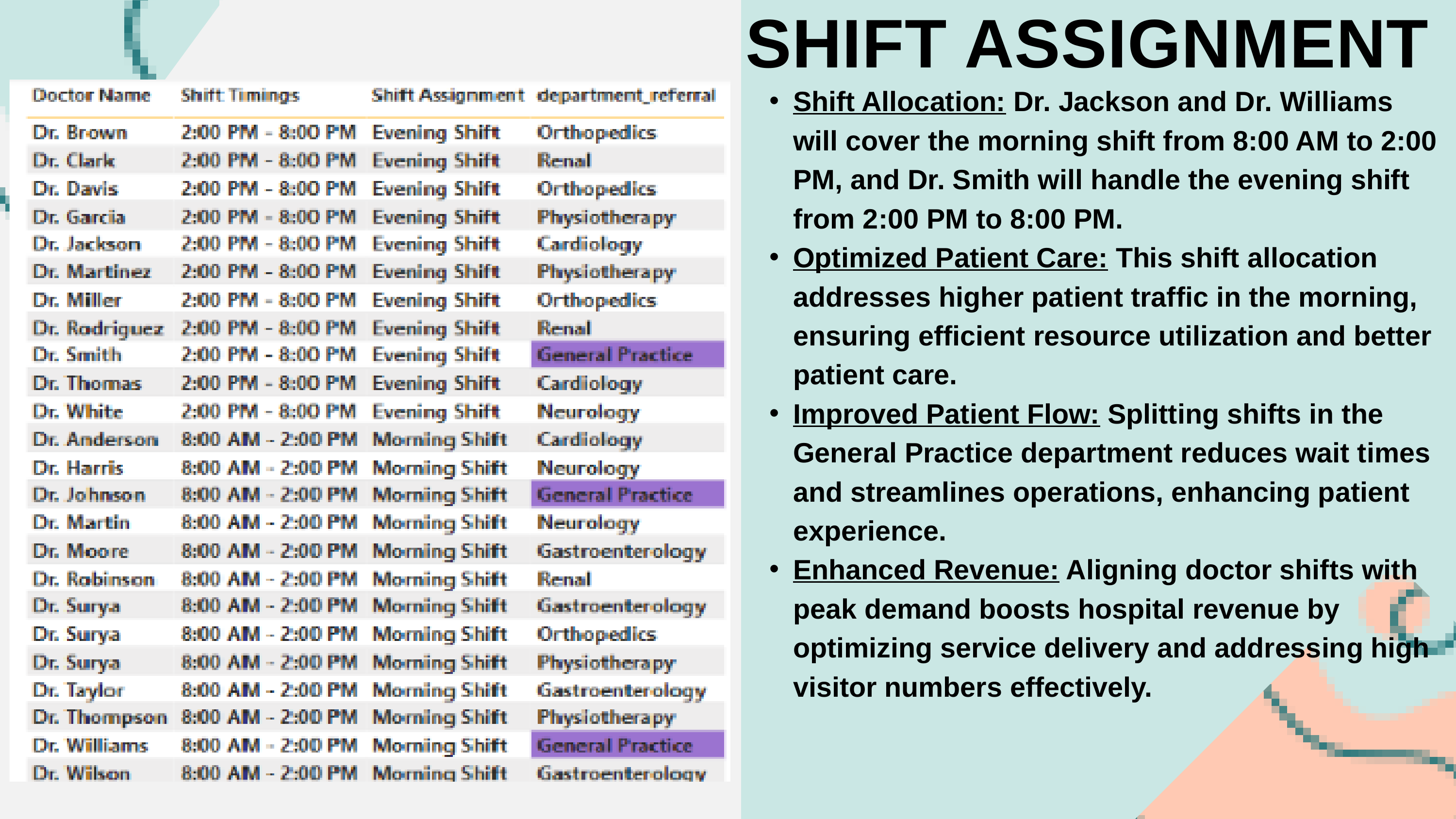

SHIFT ASSIGNMENT
Shift Allocation: Dr. Jackson and Dr. Williams will cover the morning shift from 8:00 AM to 2:00 PM, and Dr. Smith will handle the evening shift from 2:00 PM to 8:00 PM.
Optimized Patient Care: This shift allocation addresses higher patient traffic in the morning, ensuring efficient resource utilization and better patient care.
Improved Patient Flow: Splitting shifts in the General Practice department reduces wait times and streamlines operations, enhancing patient experience.
Enhanced Revenue: Aligning doctor shifts with peak demand boosts hospital revenue by optimizing service delivery and addressing high visitor numbers effectively.